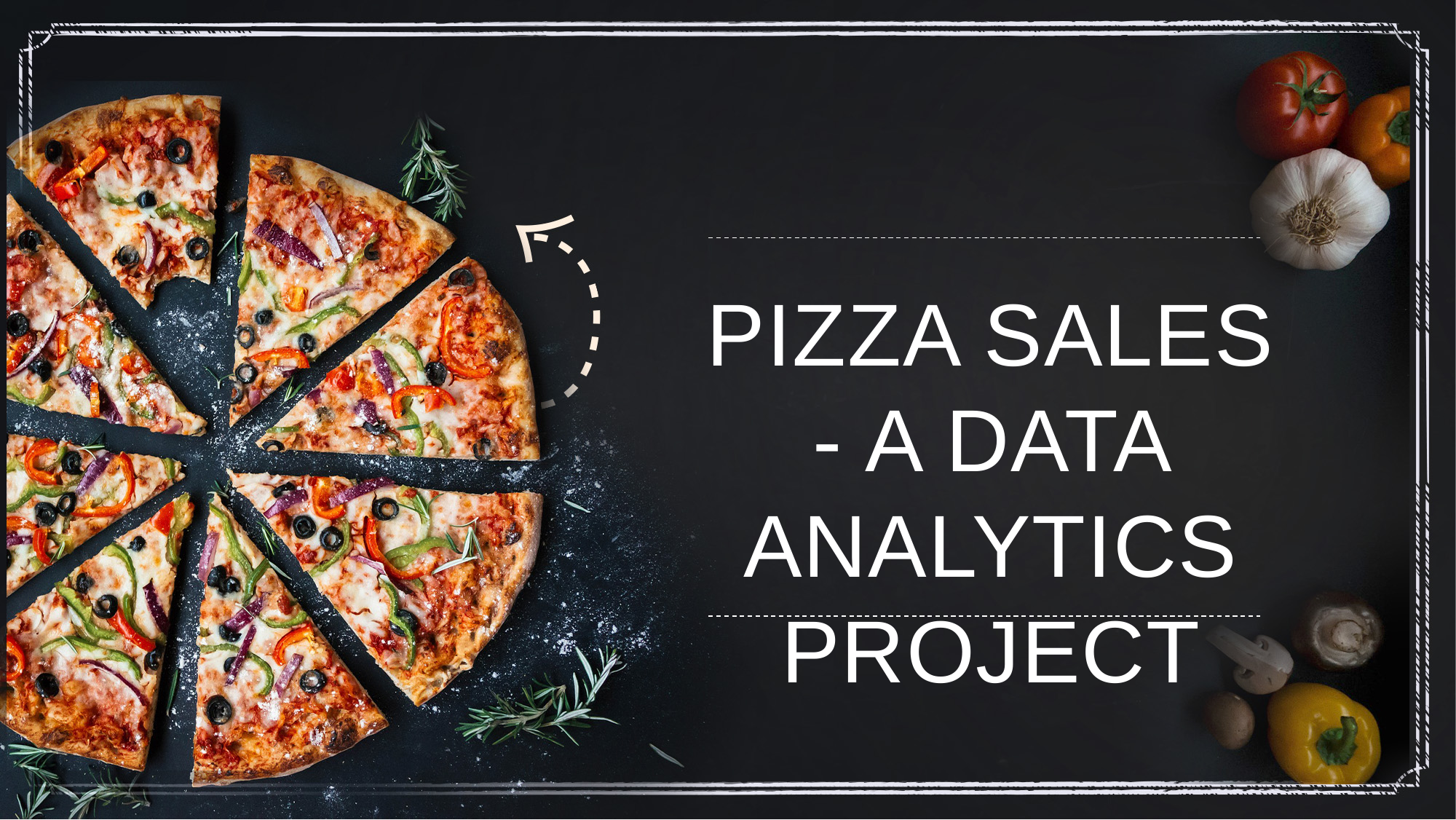

# Pizza Sales - A Data Analytics Project